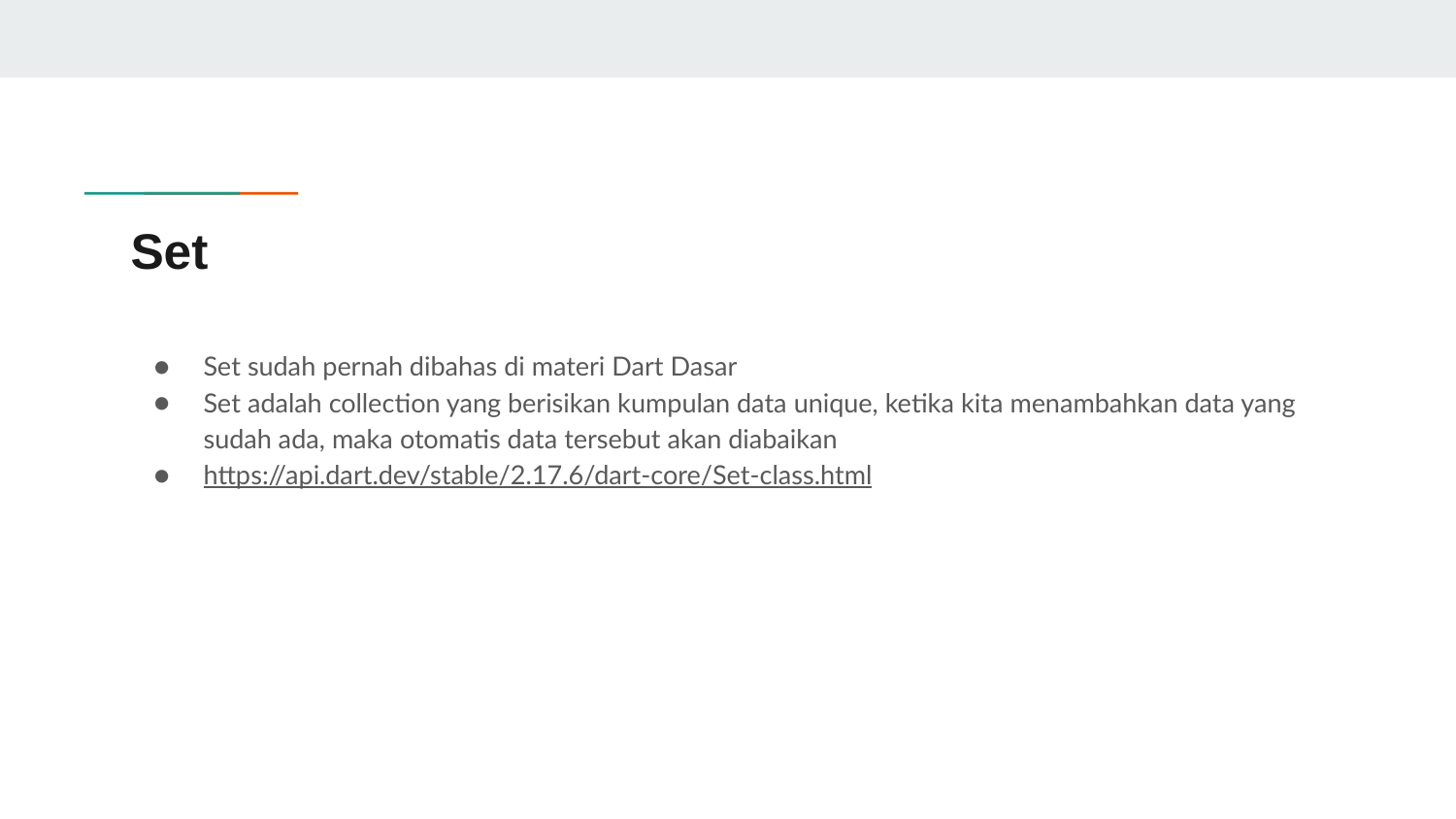

# Set
Set sudah pernah dibahas di materi Dart Dasar
Set adalah collection yang berisikan kumpulan data unique, ketika kita menambahkan data yang sudah ada, maka otomatis data tersebut akan diabaikan
https://api.dart.dev/stable/2.17.6/dart-core/Set-class.html